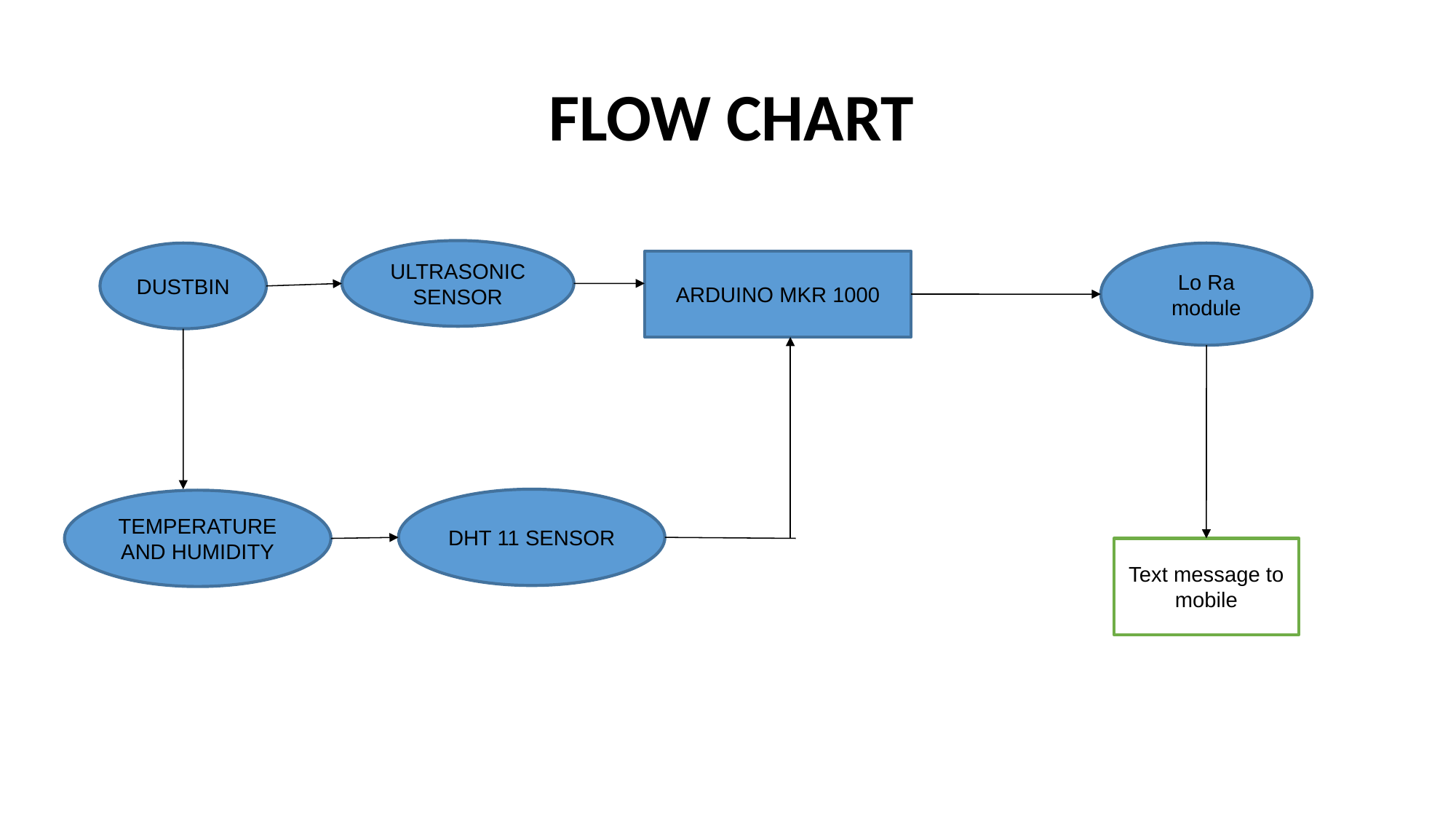

# FLOW CHART

ULTRASONIC SENSOR
DUSTBIN
Lo Ra module
ARDUINO MKR 1000
DHT 11 SENSOR
TEMPERATURE AND HUMIDITY
Text message to mobile